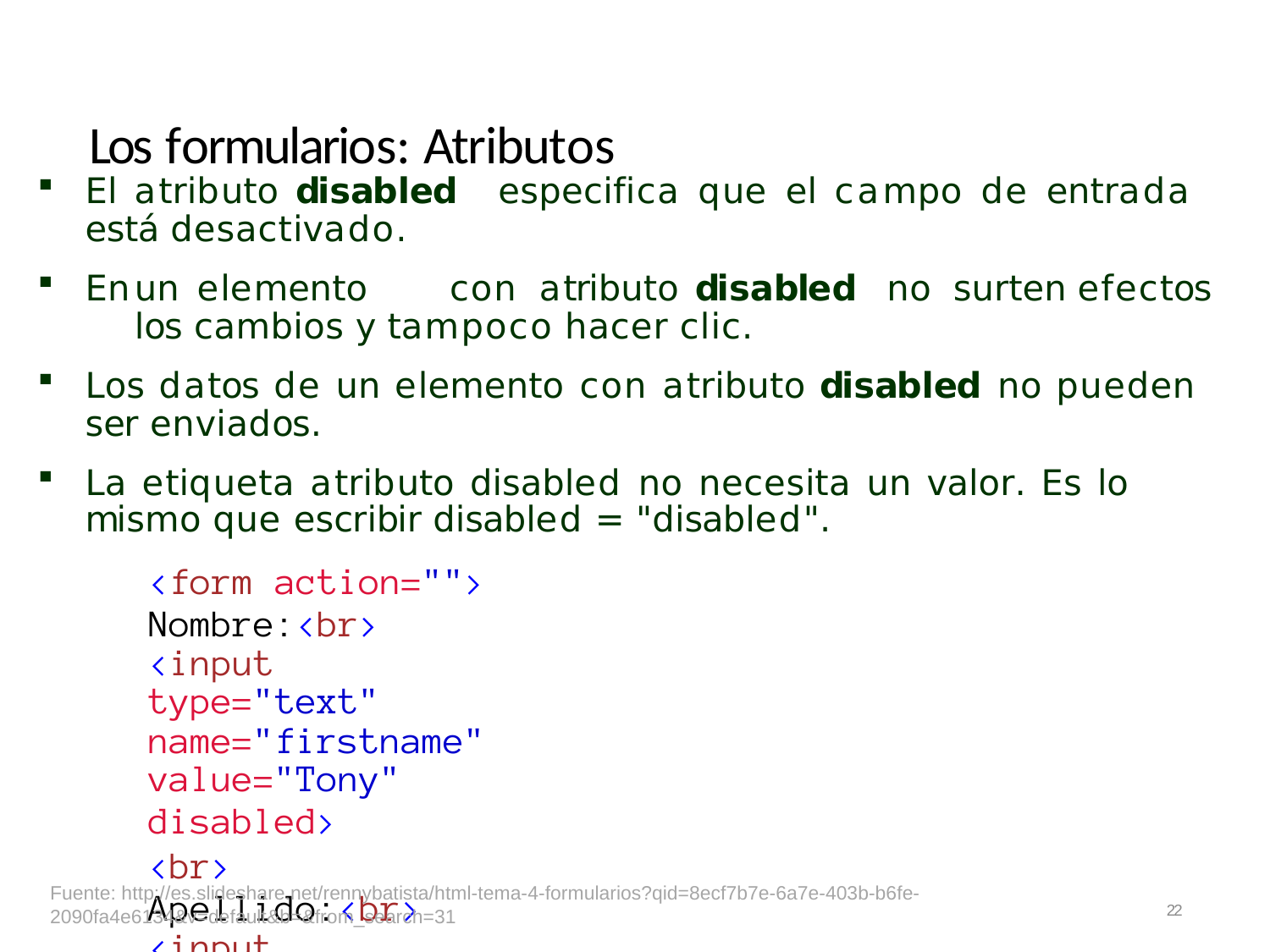

# Los formularios: Atributos
El atributo disabled	especifica que el campo de entrada está desactivado.
En	un	elemento	con	atributo	disabled	no	surten	efectos	los cambios y tampoco hacer clic.
Los datos de un elemento con atributo disabled no pueden ser enviados.
La etiqueta atributo disabled no necesita un valor. Es lo mismo que escribir disabled = "disabled".
<form action=""> Nombre:<br>
<input type="text" name="firstname" value="Tony"
disabled>
<br> Apellido:<br>
<input type="text" name="lastname" value="Stark">
</form>
Fuente: http://es.slideshare.net/rennybatista/html-tema-4-formularios?qid=8ecf7b7e-6a7e-403b-b6fe-2090fa4e6134&v=default&b=&from_search=31
22